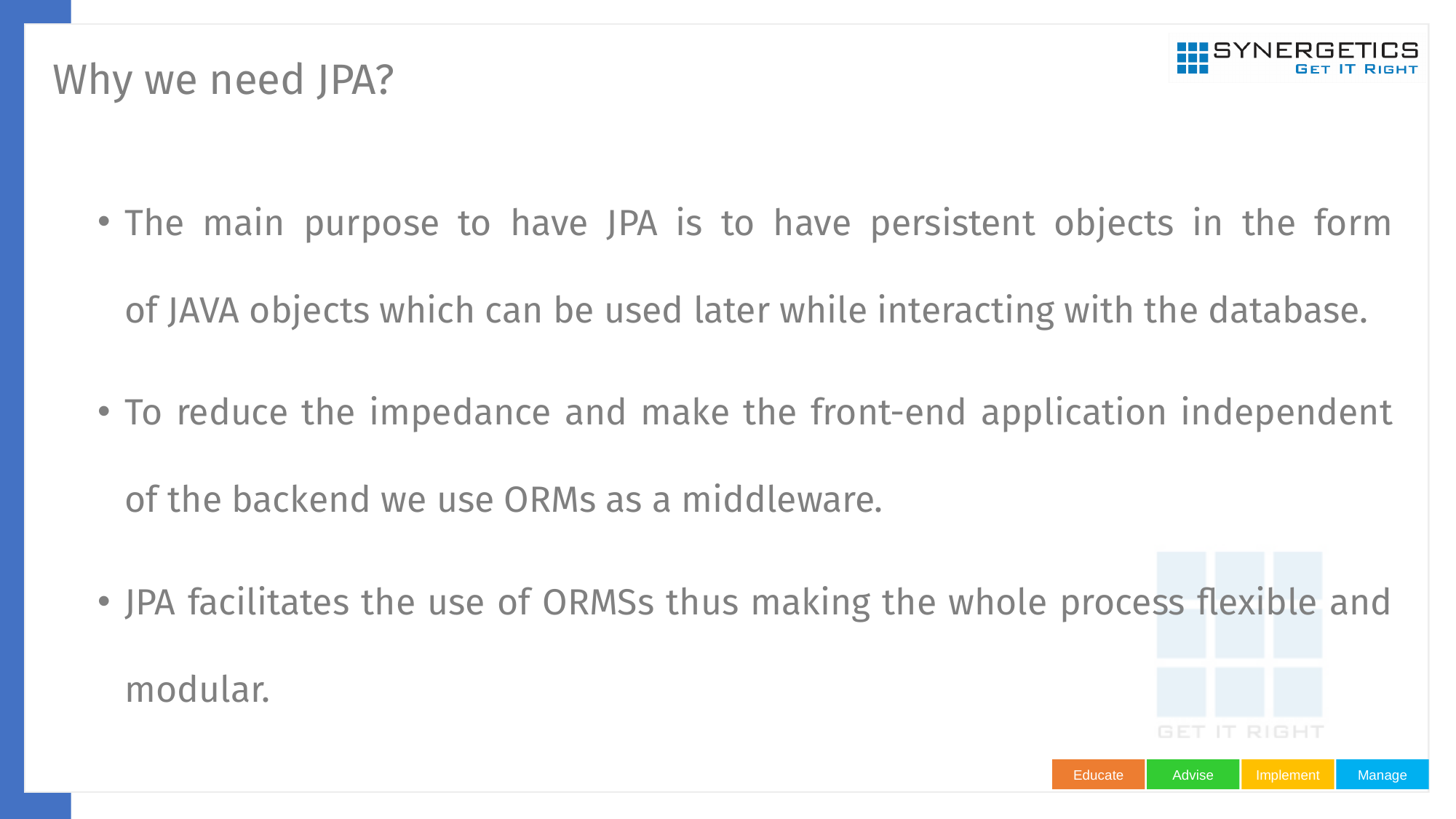

# Why we need JPA?
The main purpose to have JPA is to have persistent objects in the form of JAVA objects which can be used later while interacting with the database.
To reduce the impedance and make the front-end application independent of the backend we use ORMs as a middleware.
JPA facilitates the use of ORMSs thus making the whole process flexible and modular.